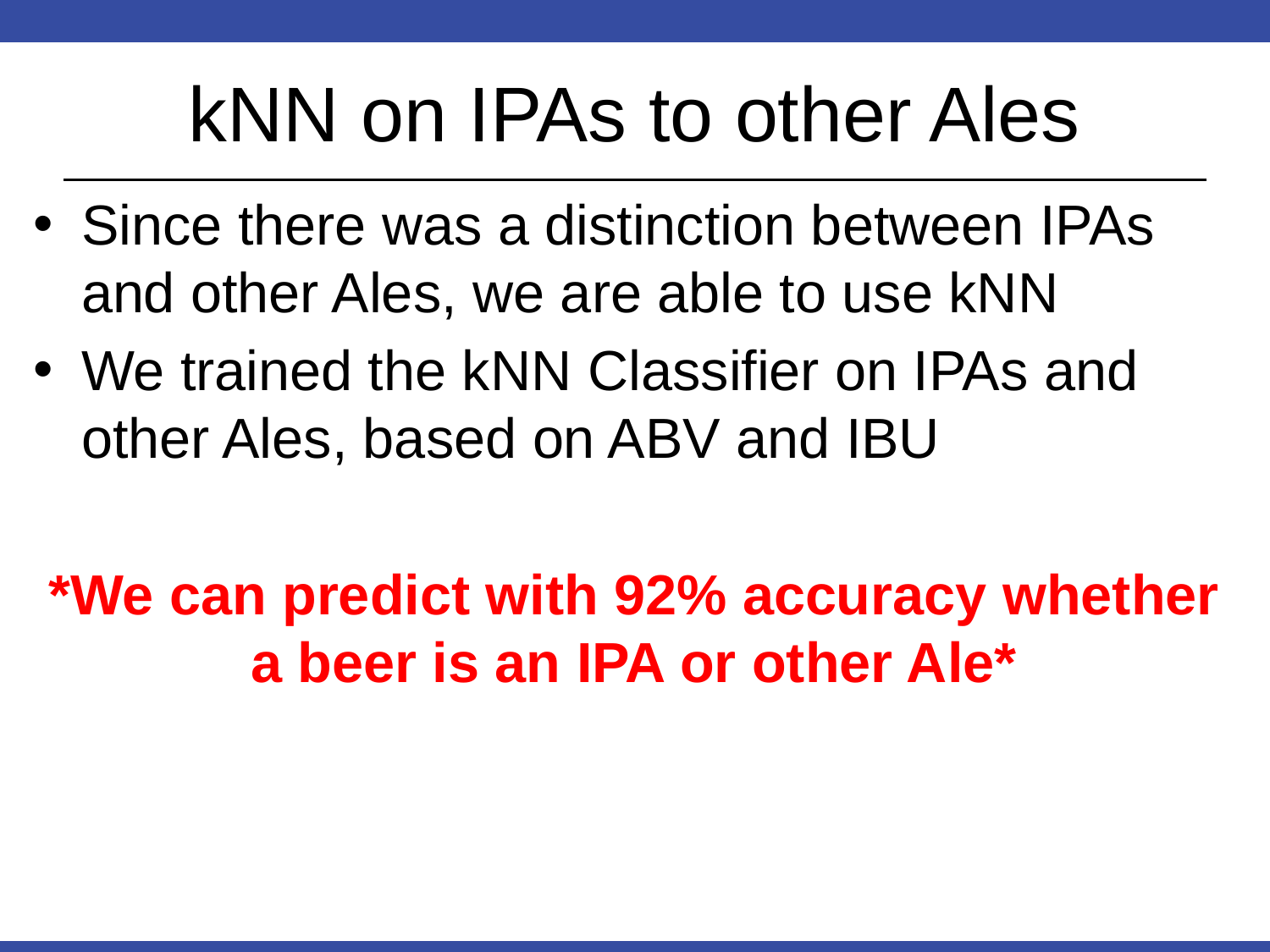

# kNN on IPAs to other Ales
Since there was a distinction between IPAs and other Ales, we are able to use kNN
We trained the kNN Classifier on IPAs and other Ales, based on ABV and IBU

*We can predict with 92% accuracy whether a beer is an IPA or other Ale*